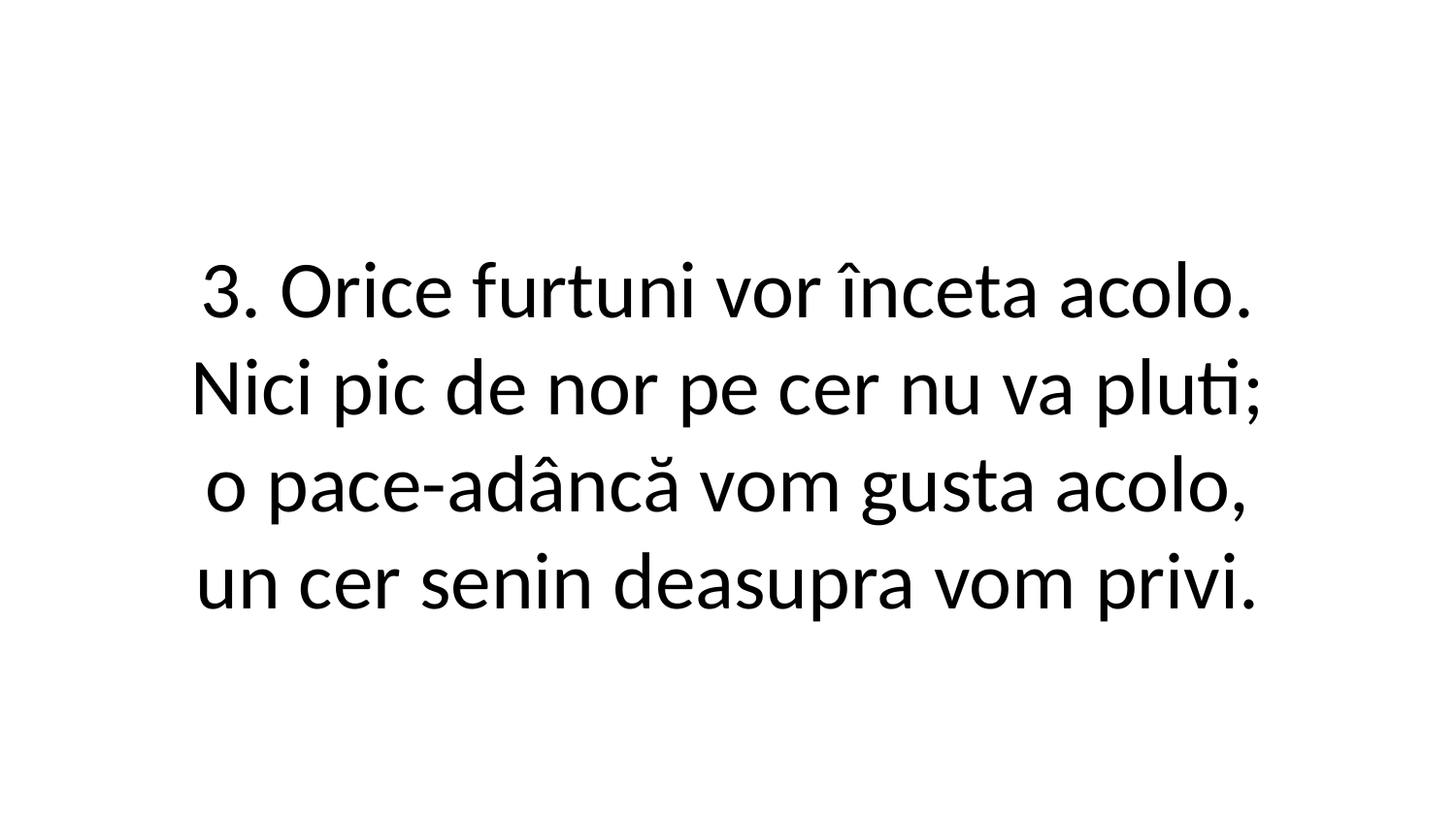

3. Orice furtuni vor înceta acolo.
Nici pic de nor pe cer nu va pluti;
o pace-adâncă vom gusta acolo,
un cer senin deasupra vom privi.